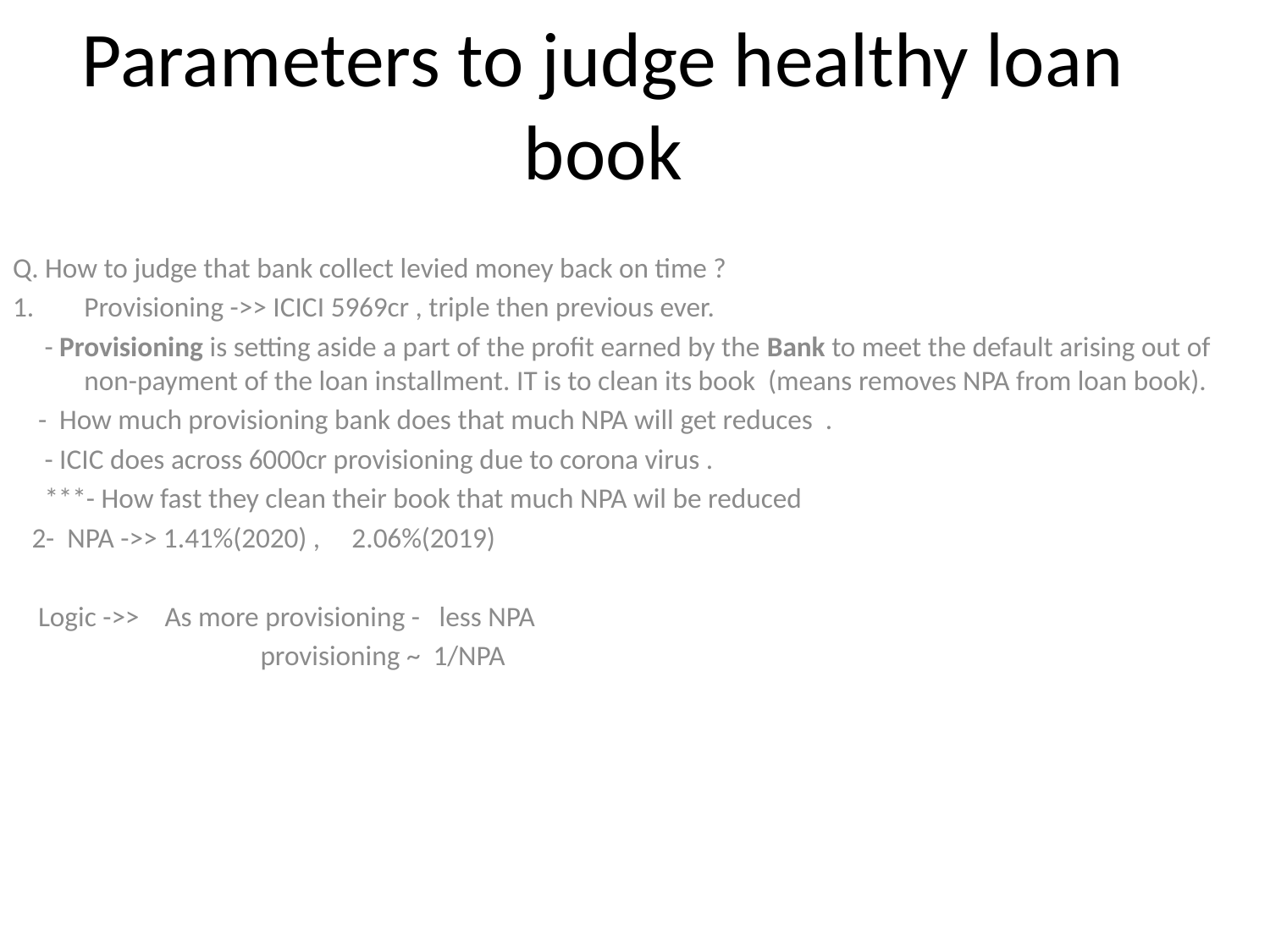

# Parameters to judge healthy loan book
Q. How to judge that bank collect levied money back on time ?
Provisioning ->> ICICI 5969cr , triple then previous ever.
     - Provisioning is setting aside a part of the profit earned by the Bank to meet the default arising out of non-payment of the loan installment. IT is to clean its book  (means removes NPA from loan book).
    -  How much provisioning bank does that much NPA will get reduces  .
     - ICIC does across 6000cr provisioning due to corona virus .
     ***- How fast they clean their book that much NPA wil be reduced
   2-  NPA ->> 1.41%(2020) ,     2.06%(2019)

    Logic ->>    As more provisioning -   less NPA
                                       provisioning ~  1/NPA